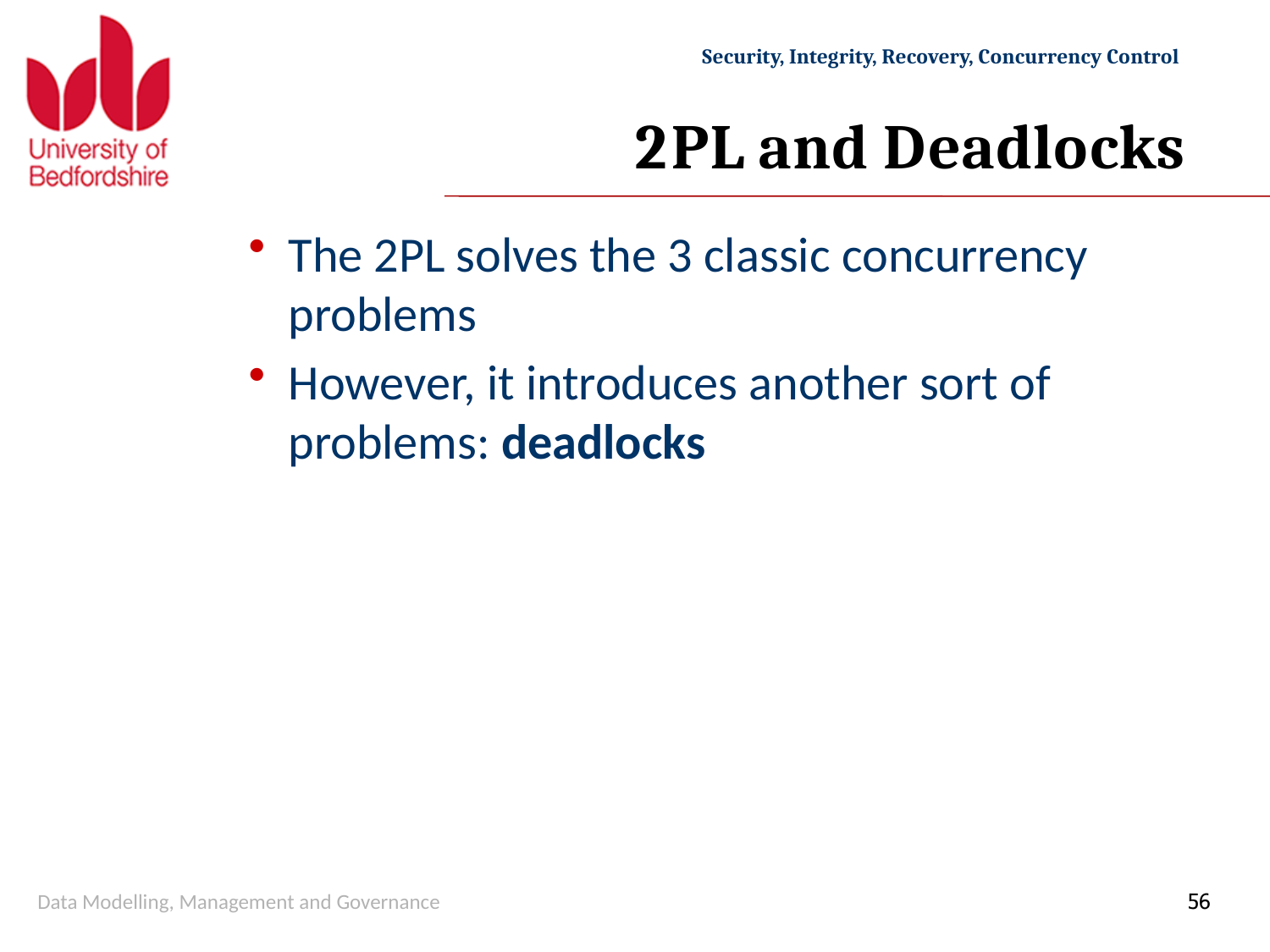

# 2PL and Deadlocks
The 2PL solves the 3 classic concurrency problems
However, it introduces another sort of problems: deadlocks
Data Modelling, Management and Governance